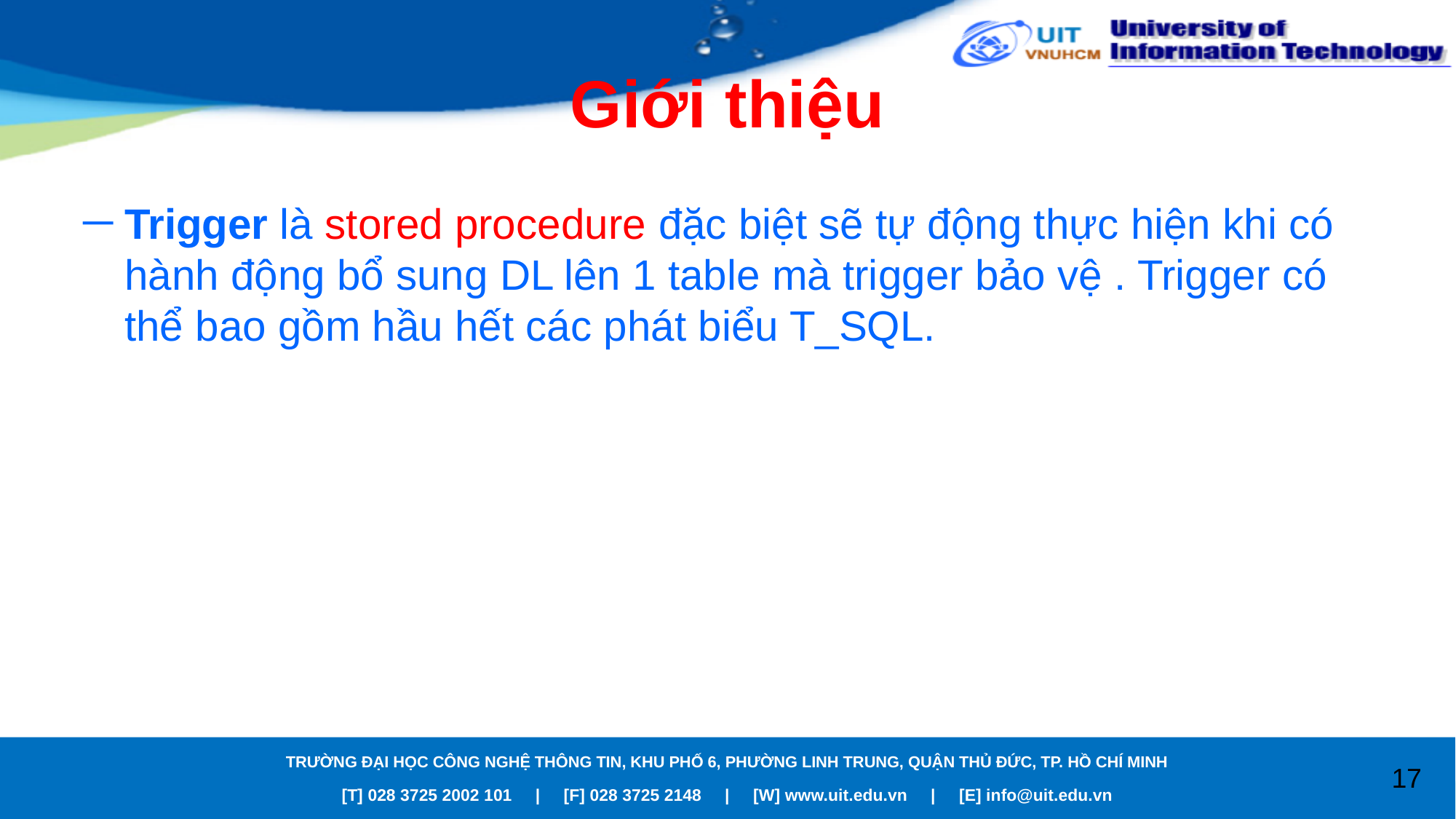

# Giới thiệu
Trigger là stored procedure đặc biệt sẽ tự động thực hiện khi có hành động bổ sung DL lên 1 table mà trigger bảo vệ . Trigger có thể bao gồm hầu hết các phát biểu T_SQL.